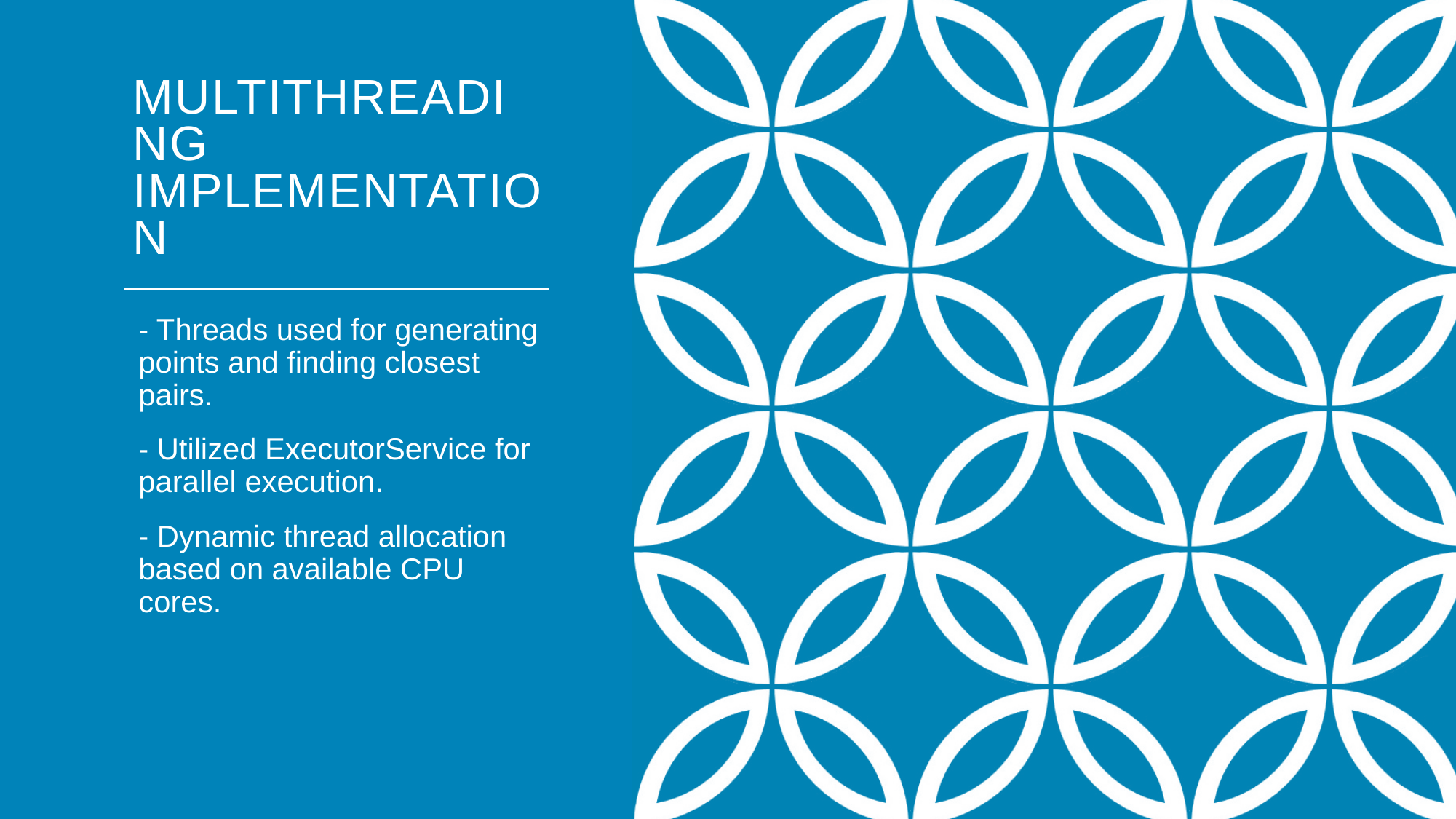

# Multithreading Implementation
- Threads used for generating points and finding closest pairs.
- Utilized ExecutorService for parallel execution.
- Dynamic thread allocation based on available CPU cores.